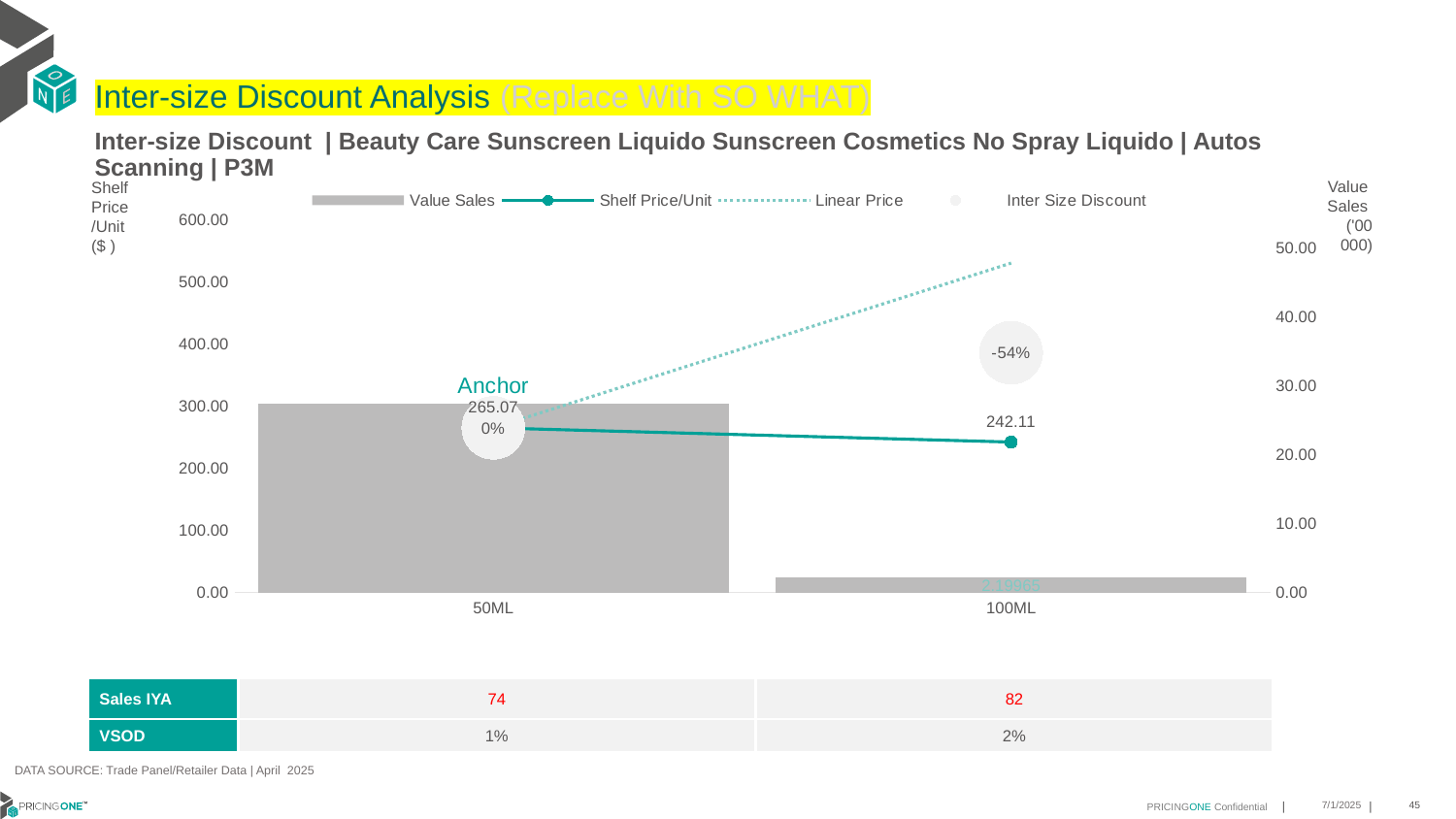

# Inter-size Discount Analysis (Replace With SO WHAT)
Inter-size Discount  | Beauty Care Sunscreen Liquido Sunscreen Cosmetics No Spray Liquido | Autos Scanning | P3M
Shelf
Price
/Unit
($ )

### Chart

| Category | Value Sales | Shelf Price/Unit | Linear Price | Inter Size Discount |
|---|---|---|---|---|
| 50ML | 27.40625 | 265.073 | 265.073 | 265.073 |
| 100ML | 2.19965 | 242.1109 | 530.146 | 386.12845 |
Value
Sales
('00 000)
| Sales IYA | 74 | 82 |
| --- | --- | --- |
| VSOD | 1% | 2% |
DATA SOURCE: Trade Panel/Retailer Data | April  2025

7/1/2025
45